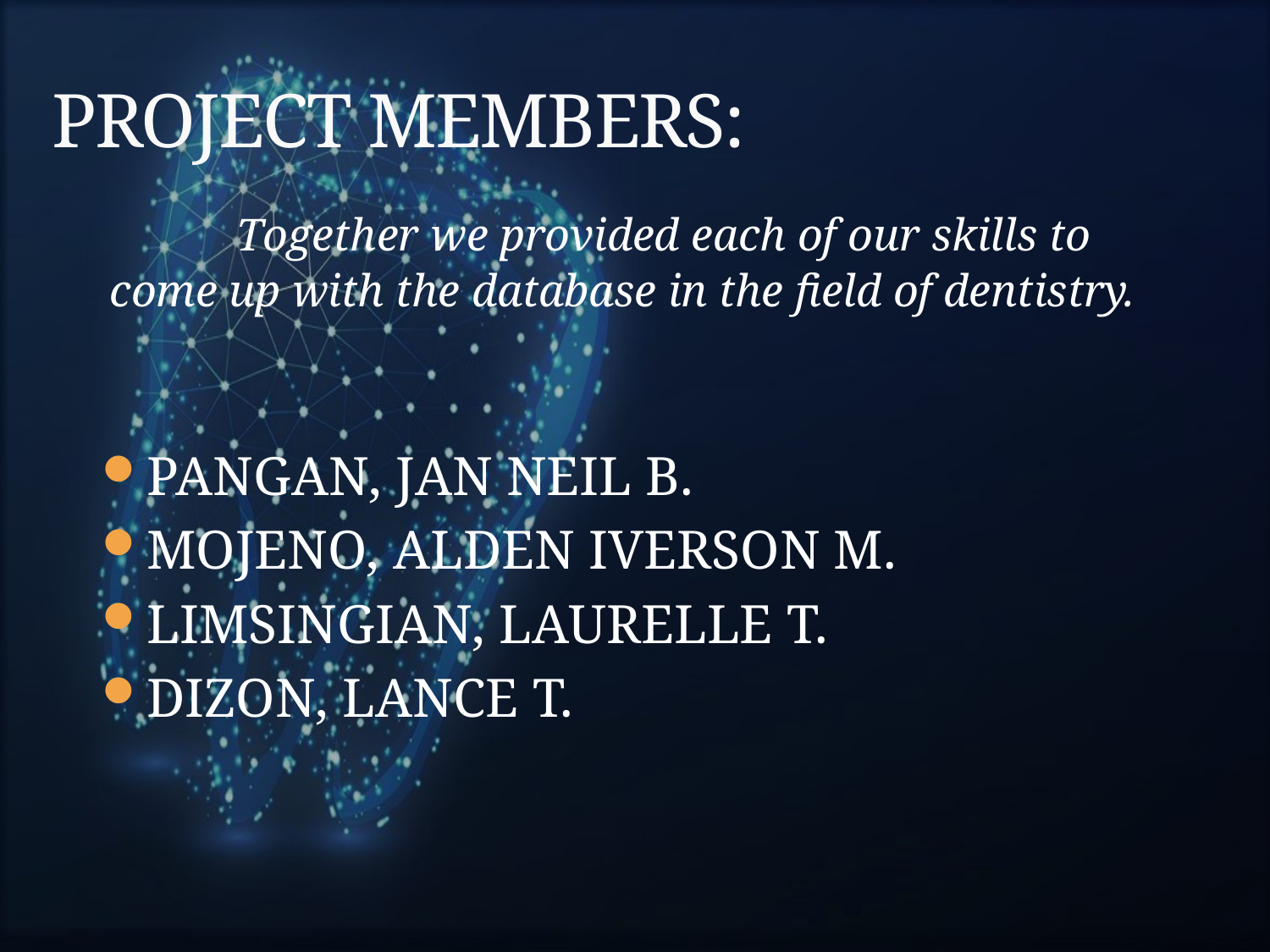

# PROJECT MEMBERS:
		Together we provided each of our skills to come up with the database in the field of dentistry.
PANGAN, JAN NEIL B.
MOJENO, ALDEN IVERSON M.
LIMSINGIAN, LAURELLE T.
DIZON, LANCE T.